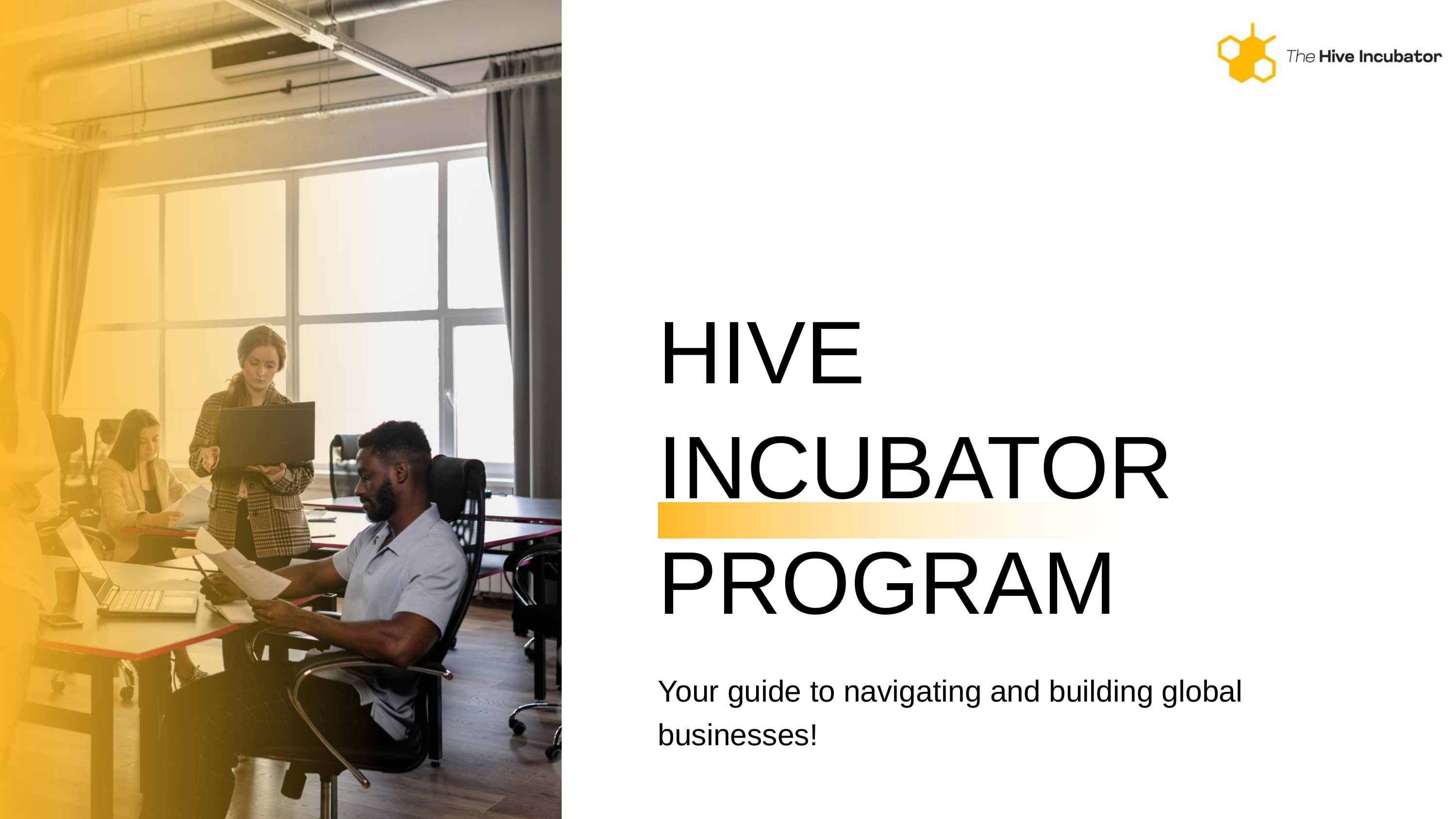

HIVE INCUBATOR PROGRAM

Your guide to navigating and building global businesses!